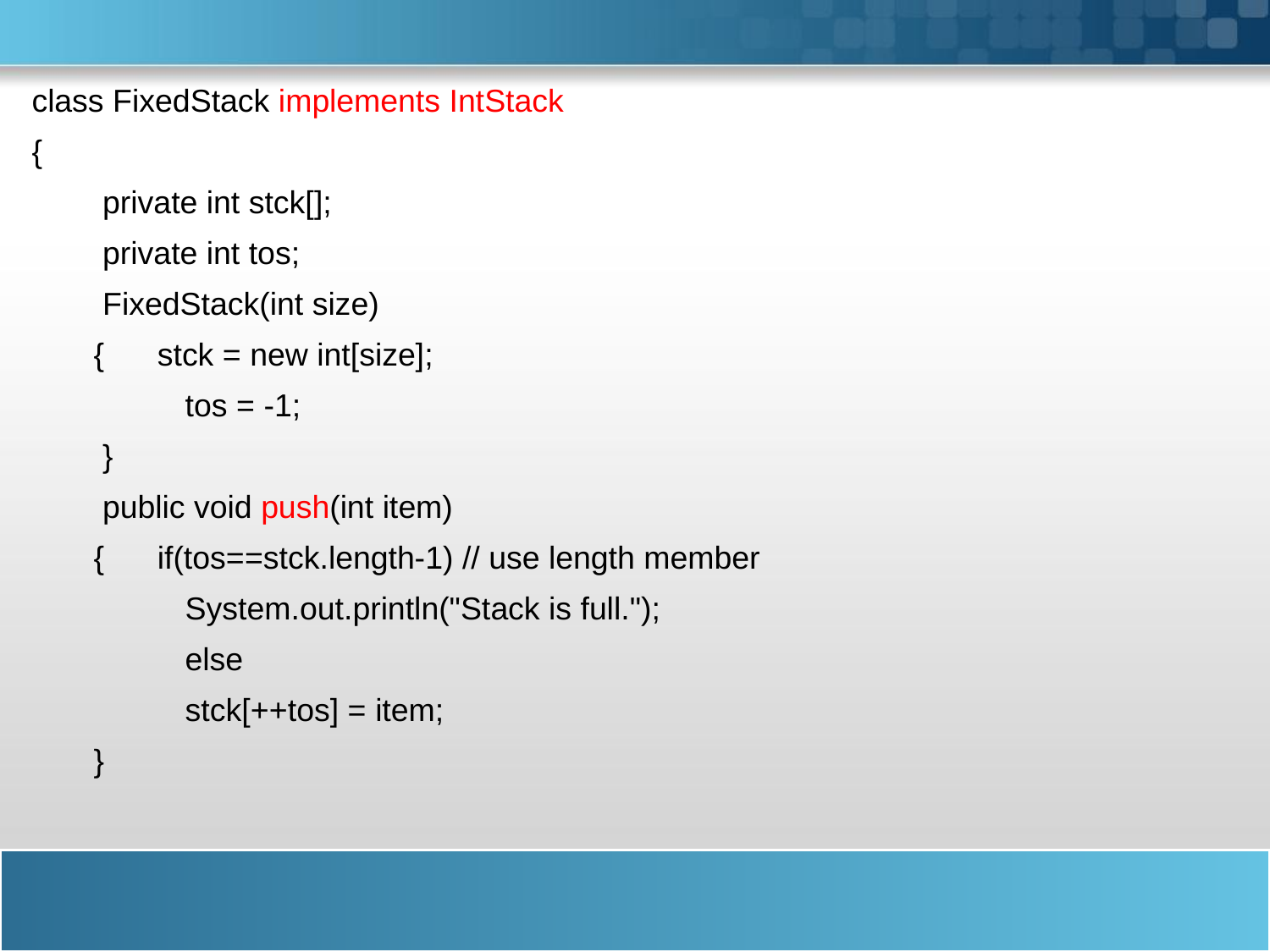

class FixedStack implements IntStack
{
	     private int stck[];
	     private int tos;
	     FixedStack(int size)
	    {      stck = new int[size];
		tos = -1;
	     }
	     public void push(int item)
	    {      if(tos==stck.length-1) // use length member
		System.out.println("Stack is full.");
		else
		stck[++tos] = item;
	    }